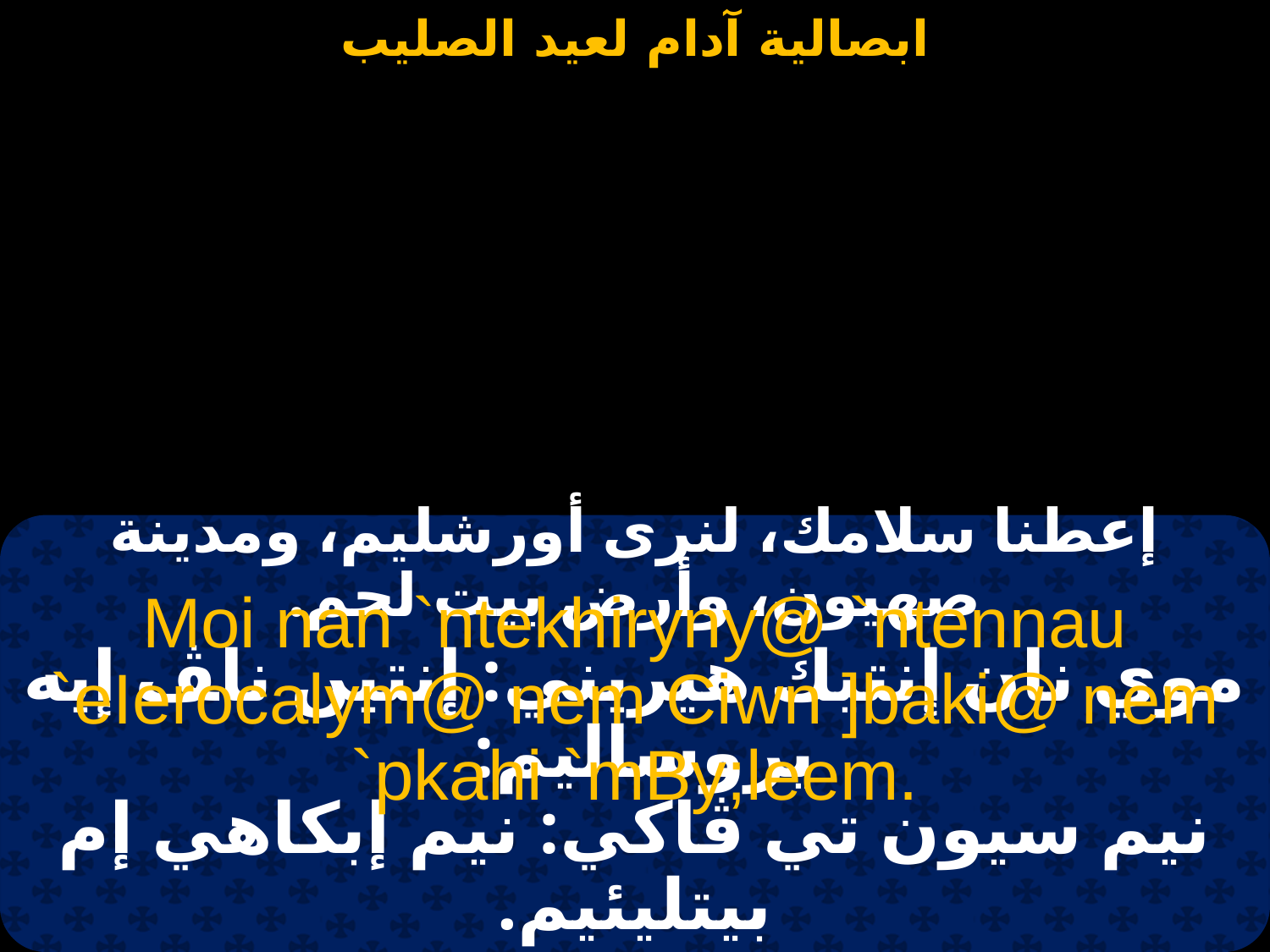

#
إعطنا سلامك، لنرى أورشليم، ومدينة صهيون، وأرض بيت لحم.
Moi nan `ntekhiryny@ `ntennau `eIerocalym@ nem Ciwn ]baki@ nem `pkahi `mBy;leem.
موي نان إنتيك هيريني: إنتين ناﭫ إيه يروساليم:
نيم سيون تي ڤاكي: نيم إبكاهي إم بيتليئيم.